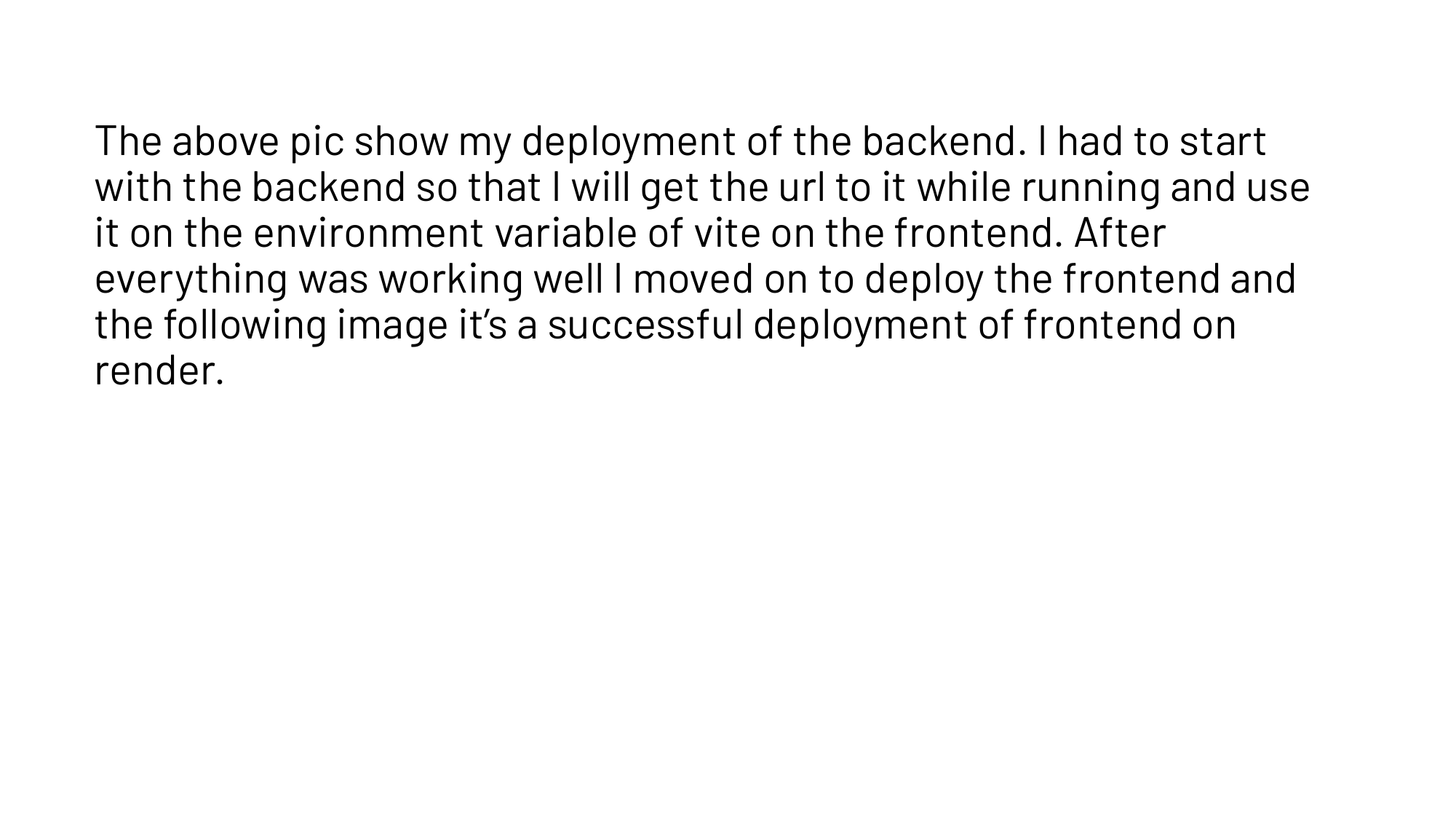

The above pic show my deployment of the backend. I had to start with the backend so that I will get the url to it while running and use it on the environment variable of vite on the frontend. After everything was working well I moved on to deploy the frontend and the following image it’s a successful deployment of frontend on render.